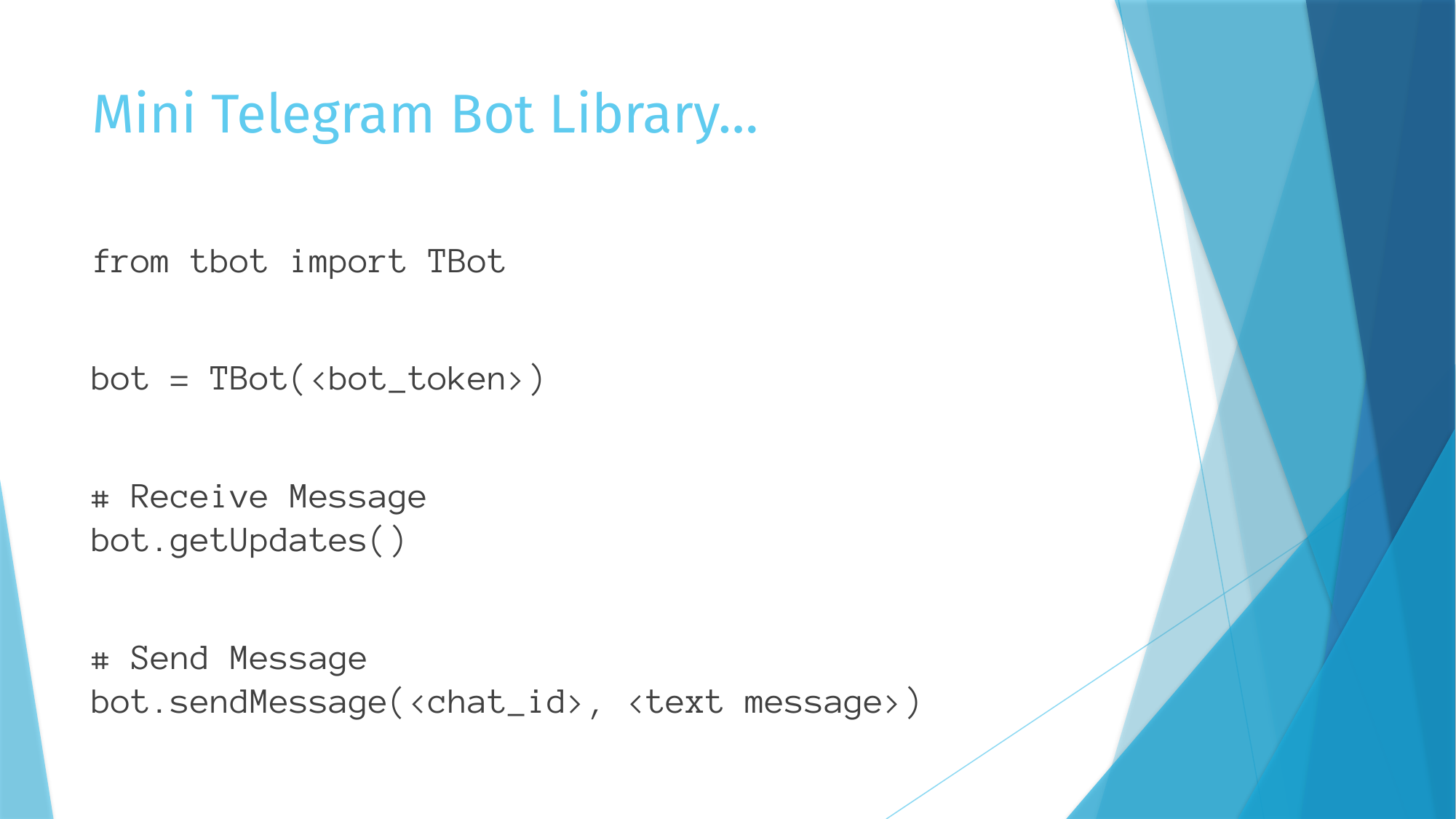

# Mini Telegram Bot Library…
from tbot import TBot

bot = TBot(<bot_token>)

# Receive Message bot.getUpdates()

# Send Message bot.sendMessage(<chat_id>, <text message>)